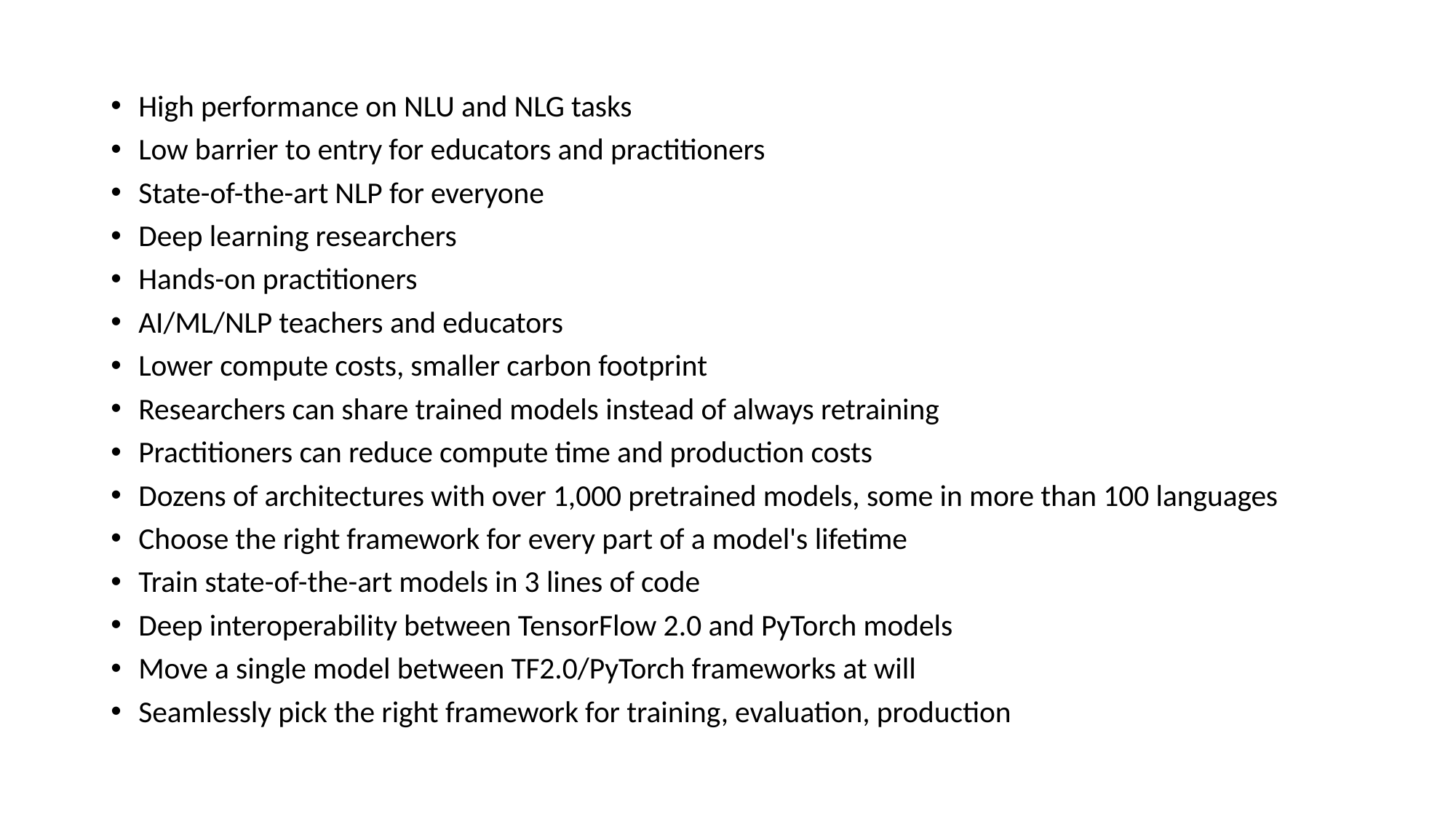

High performance on NLU and NLG tasks
Low barrier to entry for educators and practitioners
State-of-the-art NLP for everyone
Deep learning researchers
Hands-on practitioners
AI/ML/NLP teachers and educators
Lower compute costs, smaller carbon footprint
Researchers can share trained models instead of always retraining
Practitioners can reduce compute time and production costs
Dozens of architectures with over 1,000 pretrained models, some in more than 100 languages
Choose the right framework for every part of a model's lifetime
Train state-of-the-art models in 3 lines of code
Deep interoperability between TensorFlow 2.0 and PyTorch models
Move a single model between TF2.0/PyTorch frameworks at will
Seamlessly pick the right framework for training, evaluation, production